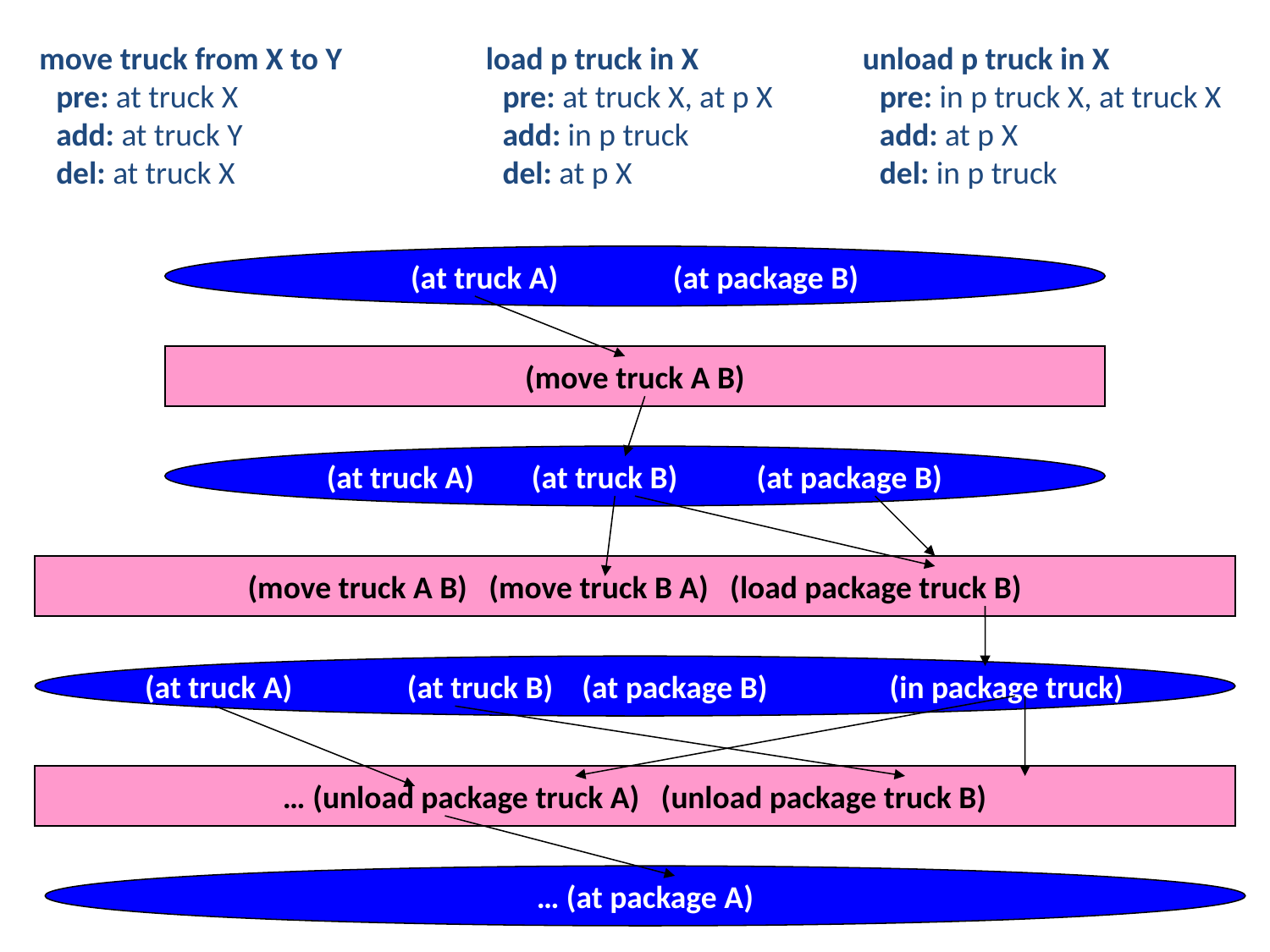

move truck from X to Y
	pre: at truck X
	add: at truck Y
	del: at truck X
            load p truck in X
	pre: at truck X, at p X
	add: in p truck
	del: at p X
            unload p truck in X
	pre: in p truck X, at truck X
	add: at p X
	del: in p truck
#
(at truck A)                (at package B)

(move truck A B)

(at truck A)        (at truck B)           (at package B)

(move truck A B)   (move truck B A)   (load package truck B)

(at truck A)                (at truck B)    (at package B)                 (in package truck)

… (unload package truck A)   (unload package truck B)

… (at package A)